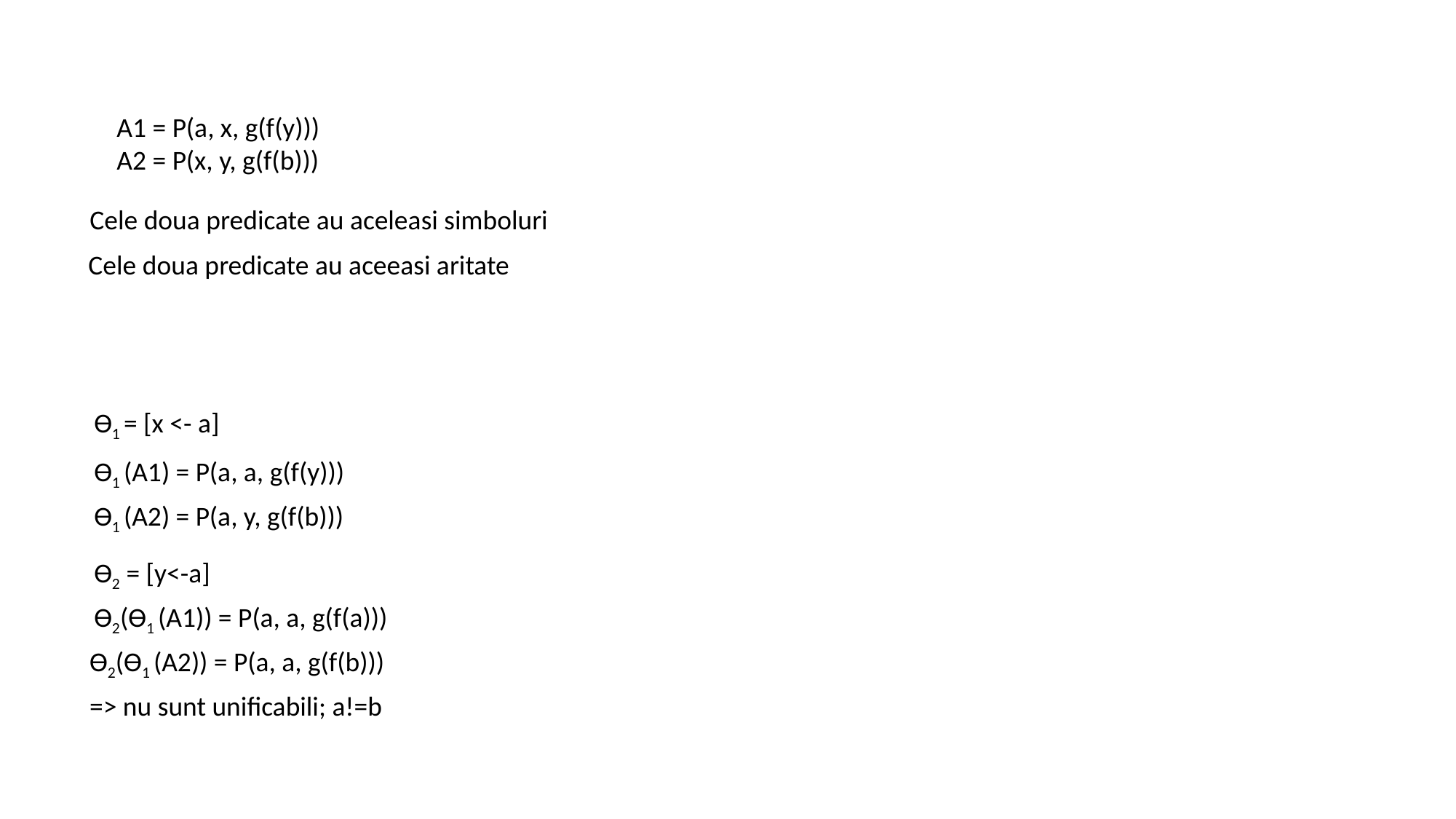

A1 = P(a, x, g(f(y)))
A2 = P(x, y, g(f(b)))
Cele doua predicate au aceleasi simboluri
Cele doua predicate au aceeasi aritate
ϴ1 = [x <- a]
ϴ1 (A1) = P(a, a, g(f(y)))
ϴ1 (A2) = P(a, y, g(f(b)))
ϴ2 = [y<-a]
ϴ2(ϴ1 (A1)) = P(a, a, g(f(a)))
ϴ2(ϴ1 (A2)) = P(a, a, g(f(b)))
=> nu sunt unificabili; a!=b